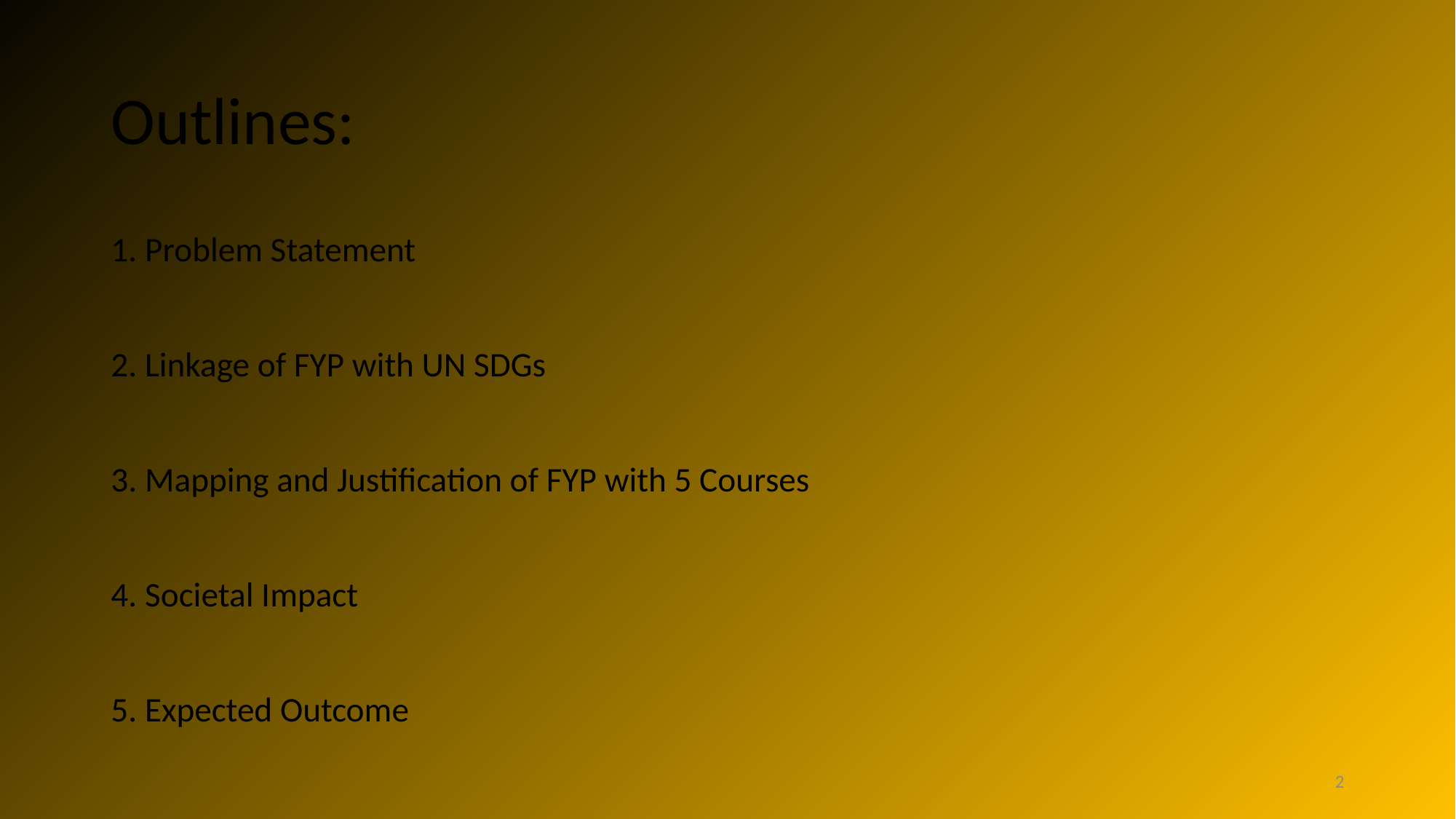

# Outlines:
1. Problem Statement

2. Linkage of FYP with UN SDGs

3. Mapping and Justification of FYP with 5 Courses

4. Societal Impact

5. Expected Outcome

2